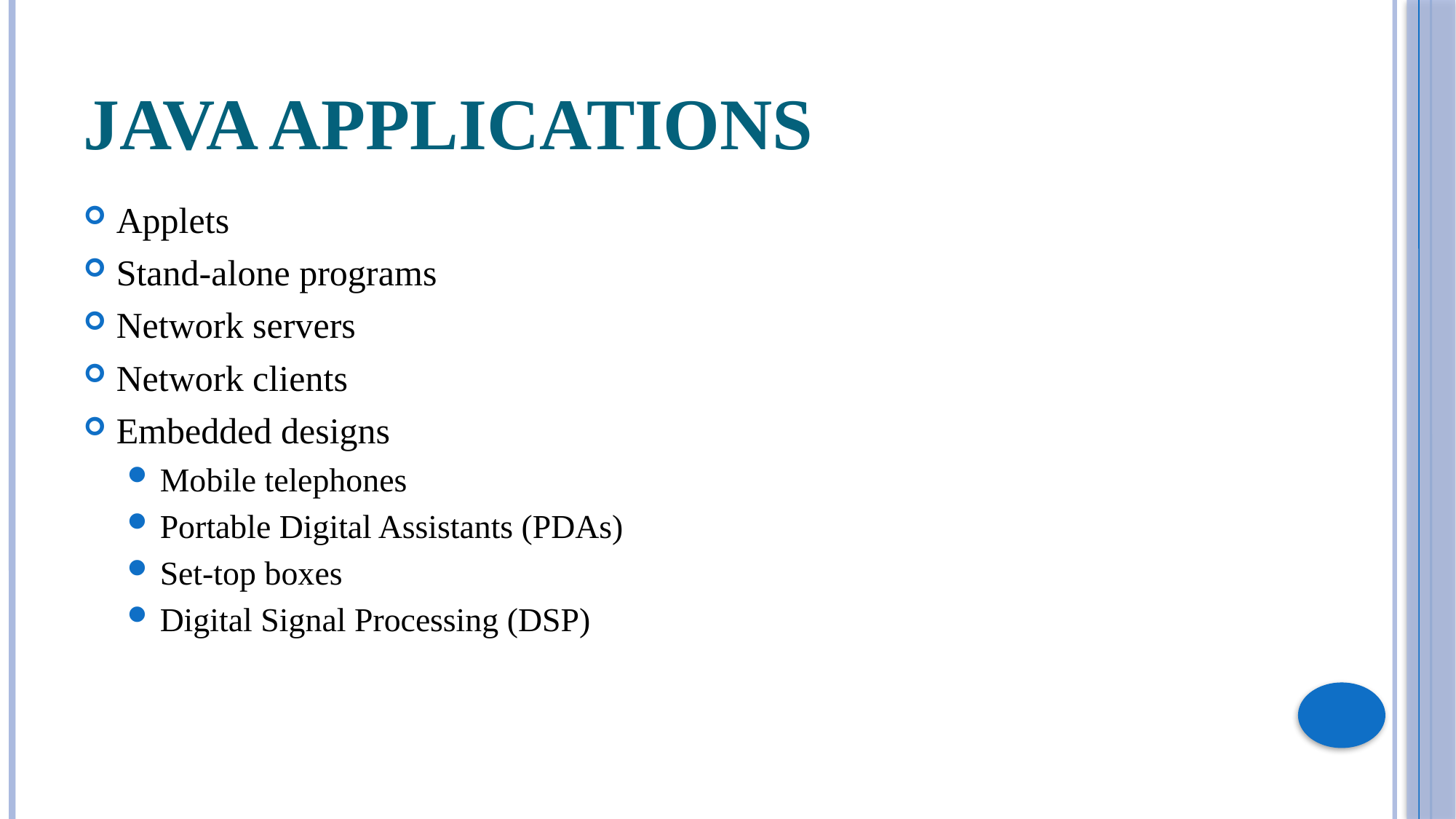

# Java applications
Applets
Stand-alone programs
Network servers
Network clients
Embedded designs
Mobile telephones
Portable Digital Assistants (PDAs)
Set-top boxes
Digital Signal Processing (DSP)